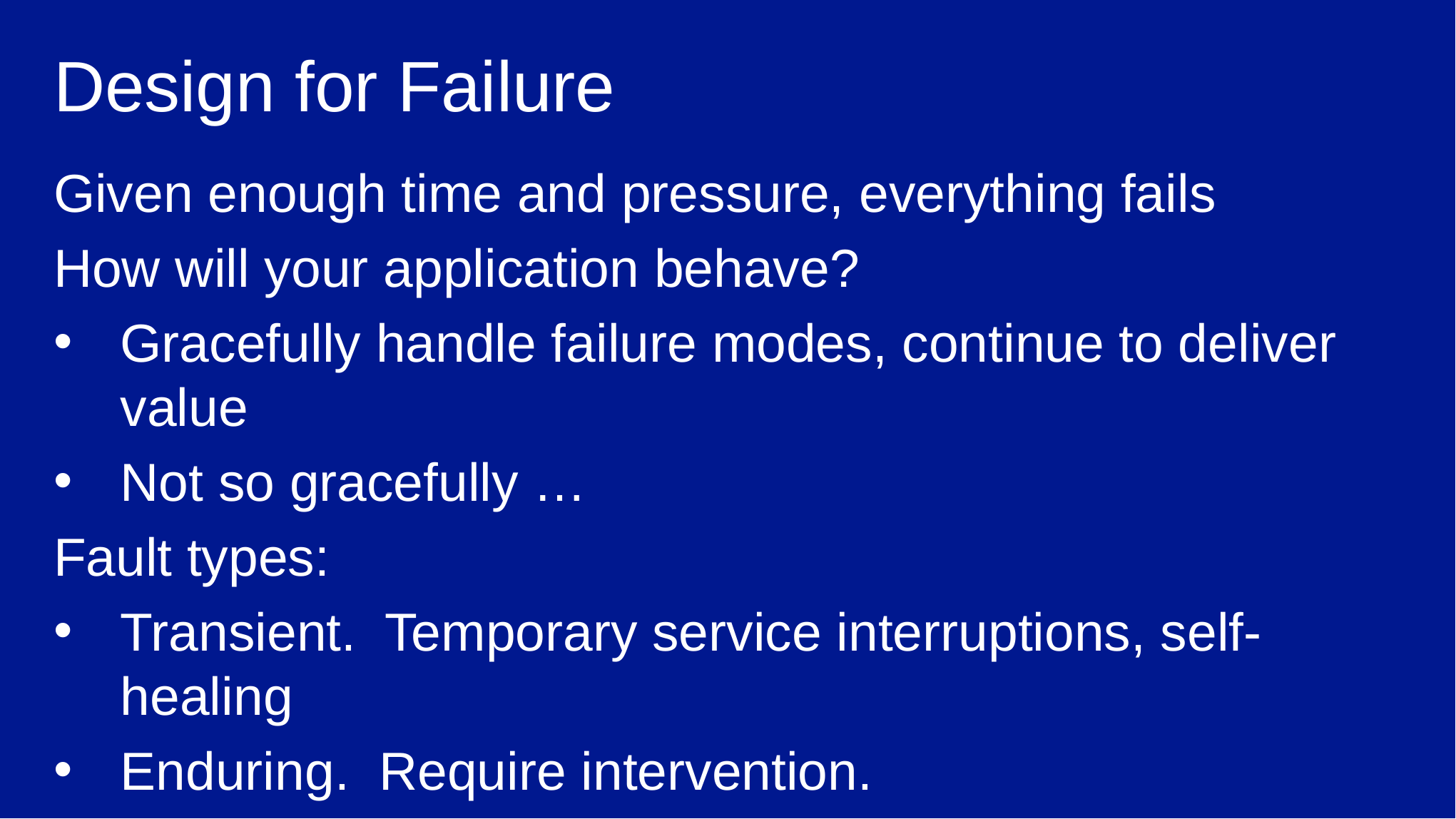

# Design for Failure
Given enough time and pressure, everything fails
How will your application behave?
Gracefully handle failure modes, continue to deliver value
Not so gracefully …
Fault types:
Transient.  Temporary service interruptions, self-healing
Enduring.  Require intervention.